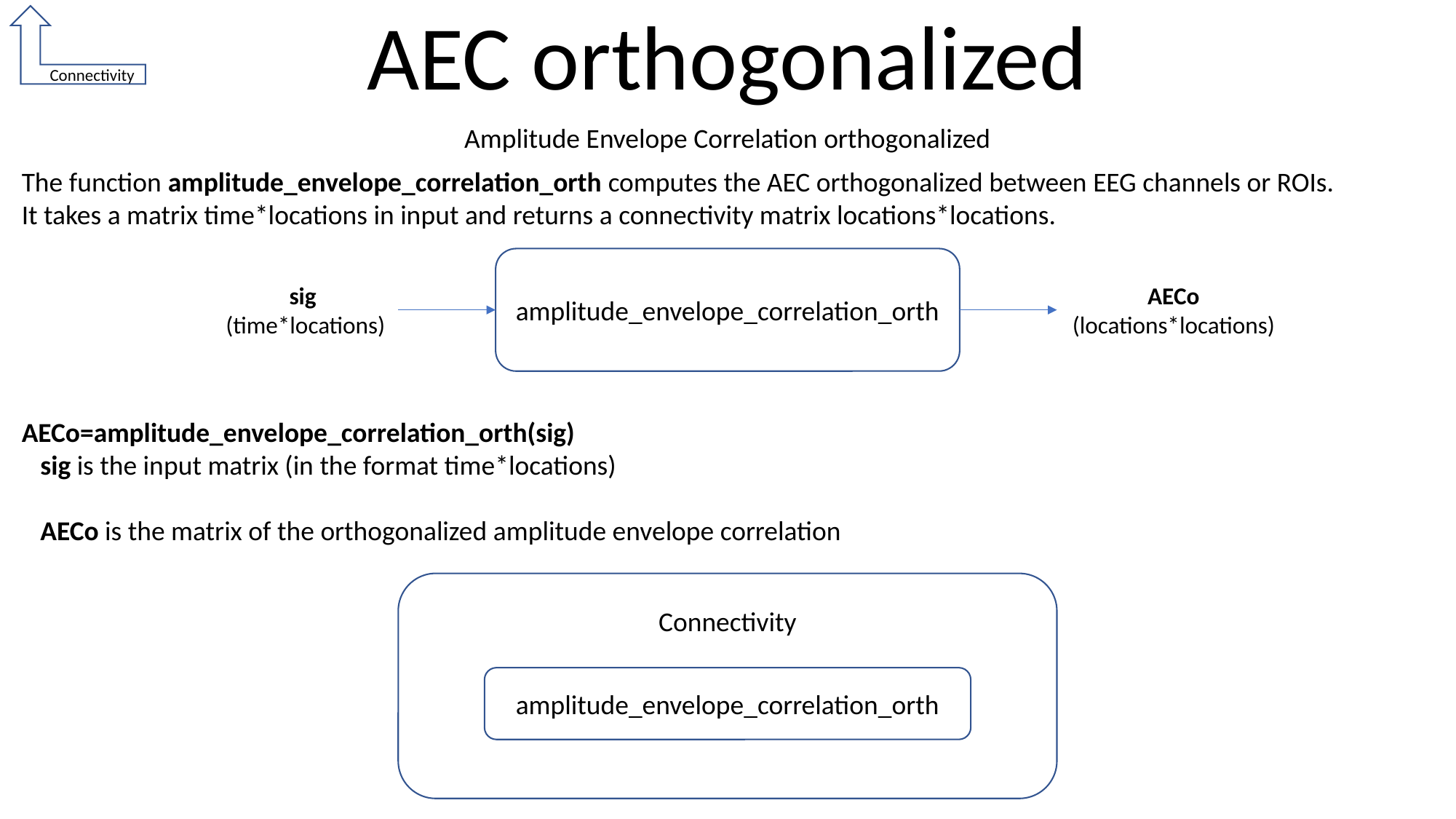

# AEC orthogonalized
Connectivity
Amplitude Envelope Correlation orthogonalized
The function amplitude_envelope_correlation_orth computes the AEC orthogonalized between EEG channels or ROIs.
It takes a matrix time*locations in input and returns a connectivity matrix locations*locations.
amplitude_envelope_correlation_orth
sig
(time*locations)
AECo
(locations*locations)
AECo=amplitude_envelope_correlation_orth(sig)
   sig is the input matrix (in the format time*locations)

   AECo is the matrix of the orthogonalized amplitude envelope correlation
Connectivity

amplitude_envelope_correlation_orth